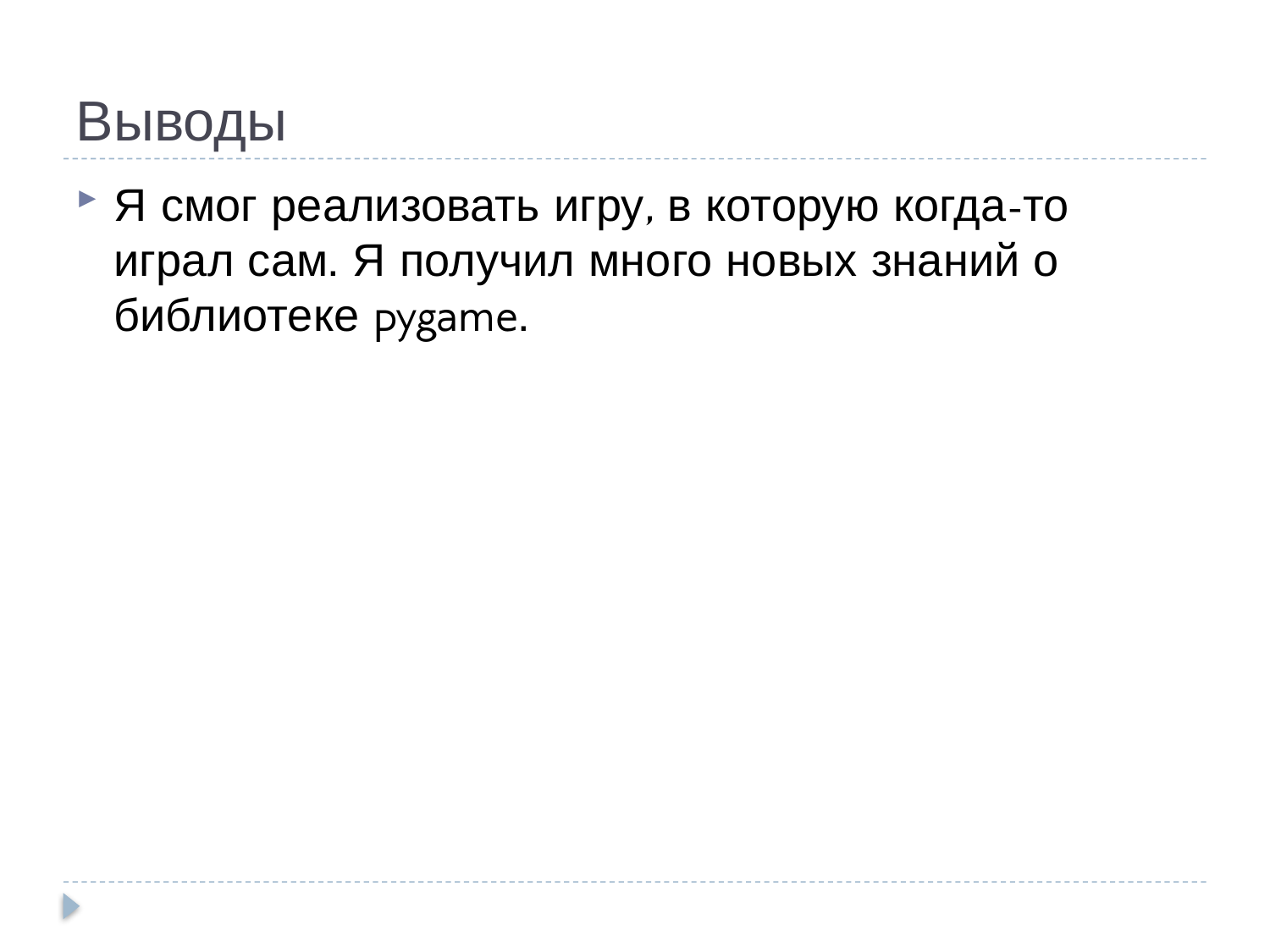

# Выводы
Я смог реализовать игру, в которую когда-то играл сам. Я получил много новых знаний о библиотеке pygame.